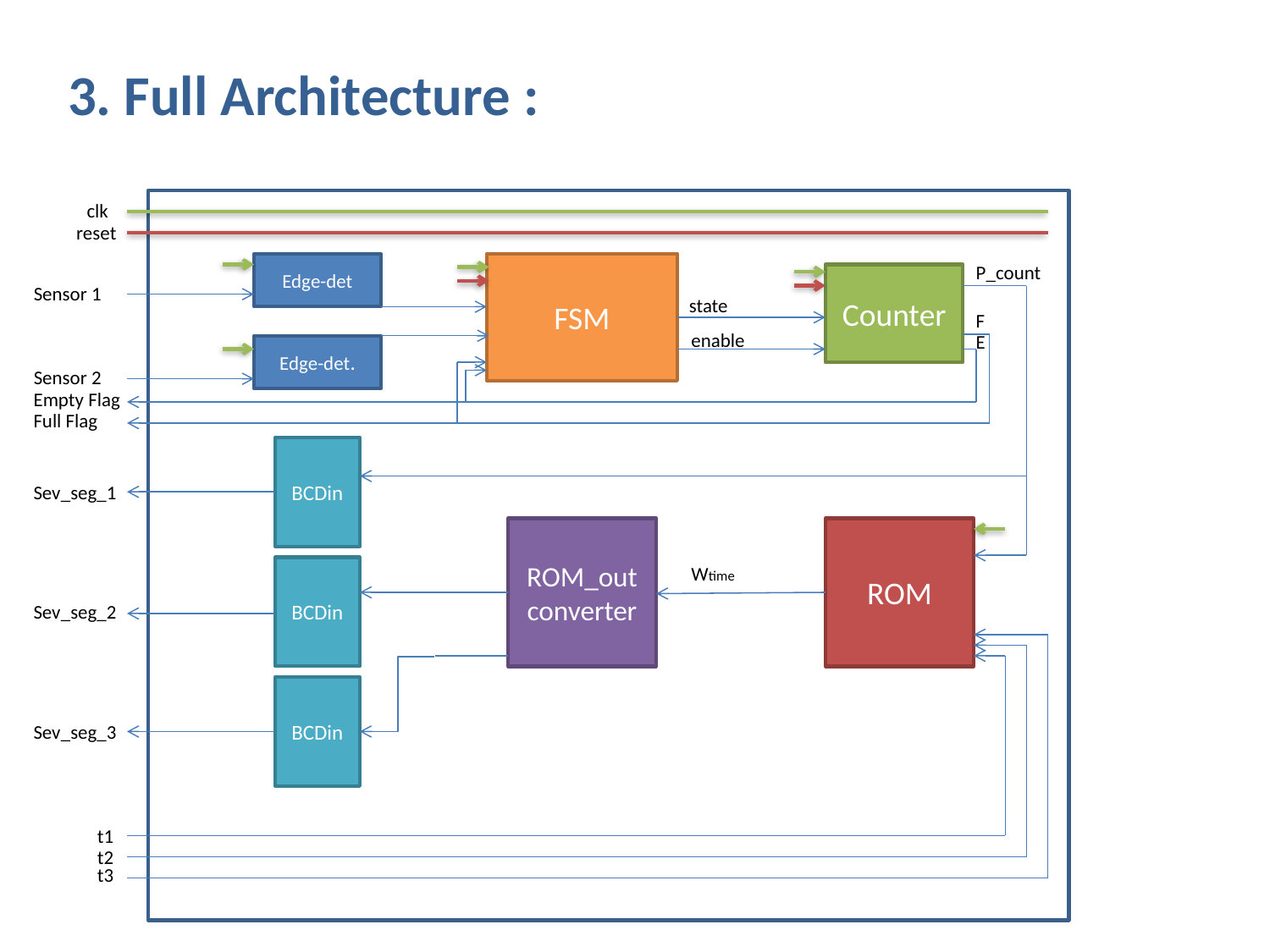

3. Full Architecture :

clk
reset
Edge-det
FSM
P_count
Counter
Sensor 1
state
F
enable
E
Edge-det.
Sensor 2
Empty Flag
Full Flag
BCDin
Sev_seg_1
ROM_out
converter
ROM
Wtime
BCDin
Sev_seg_2
BCDin
Sev_seg_3
t1
t2
t3